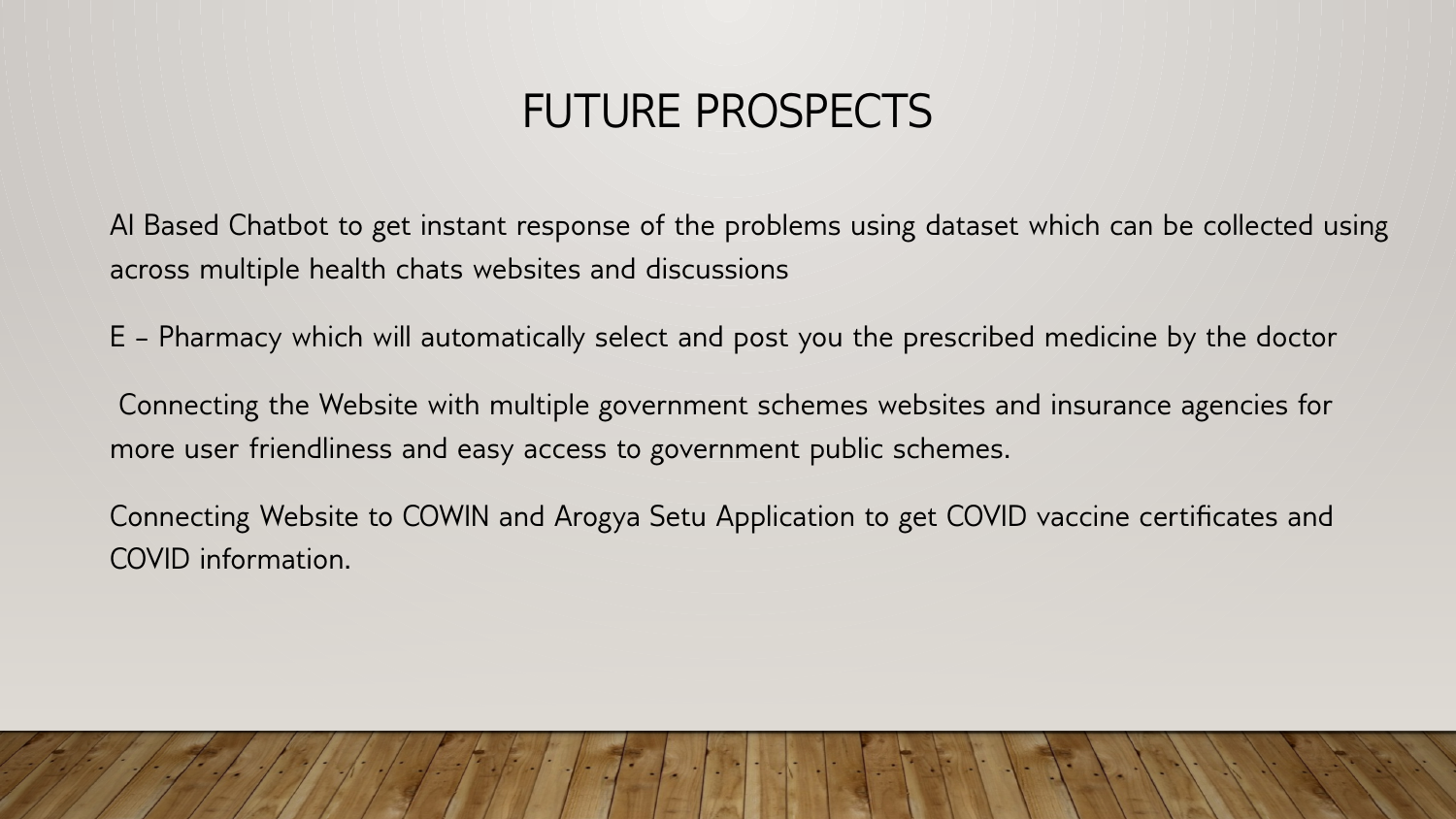

# Future Prospects

AI Based Chatbot to get instant response of the problems using dataset which can be collected using across multiple health chats websites and discussions
E – Pharmacy which will automatically select and post you the prescribed medicine by the doctor
 Connecting the Website with multiple government schemes websites and insurance agencies for more user friendliness and easy access to government public schemes.
Connecting Website to COWIN and Arogya Setu Application to get COVID vaccine certificates and COVID information.